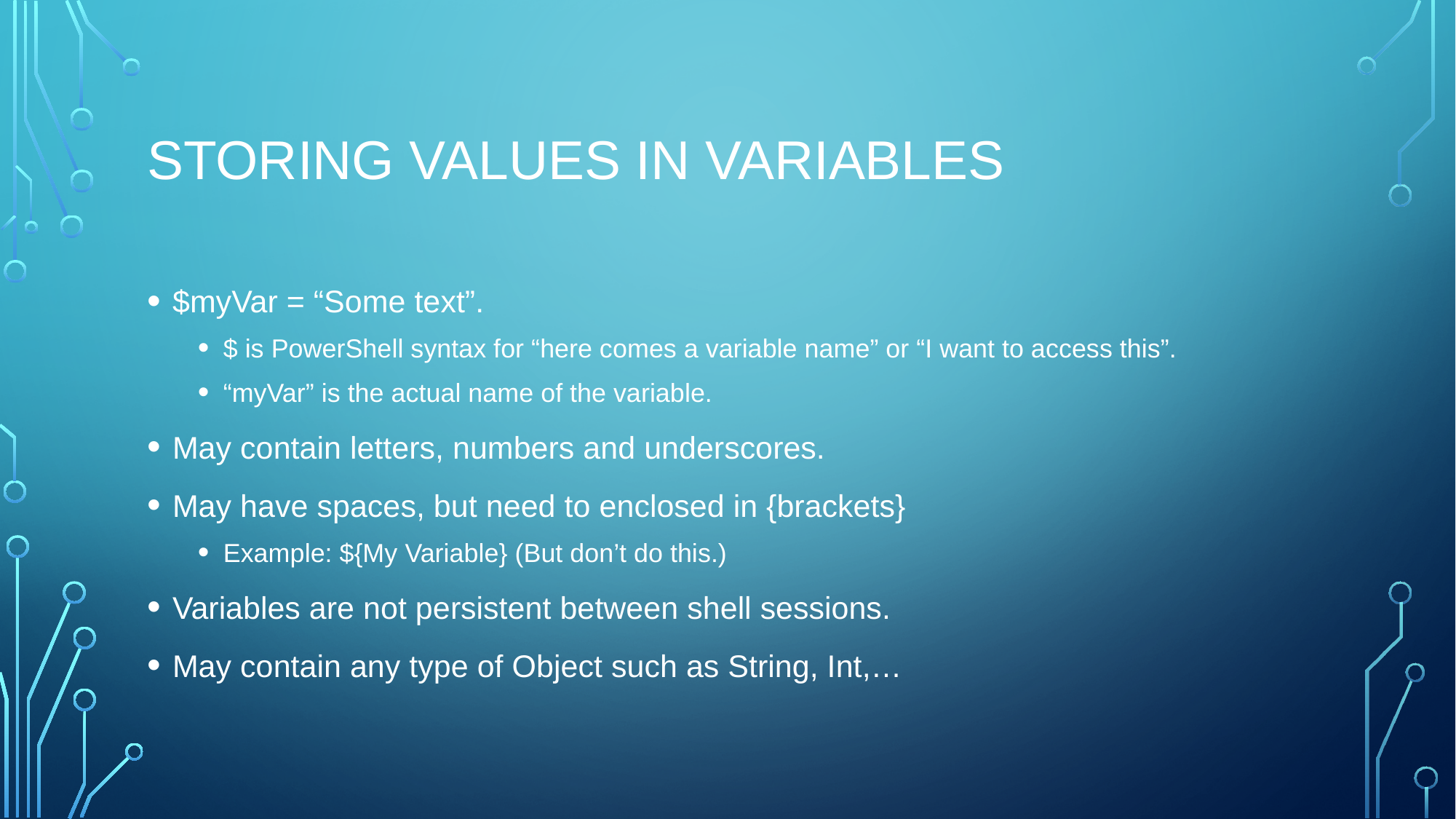

# Storing values in variables
$myVar = “Some text”.
$ is PowerShell syntax for “here comes a variable name” or “I want to access this”.
“myVar” is the actual name of the variable.
May contain letters, numbers and underscores.
May have spaces, but need to enclosed in {brackets}
Example: ${My Variable} (But don’t do this.)
Variables are not persistent between shell sessions.
May contain any type of Object such as String, Int,…